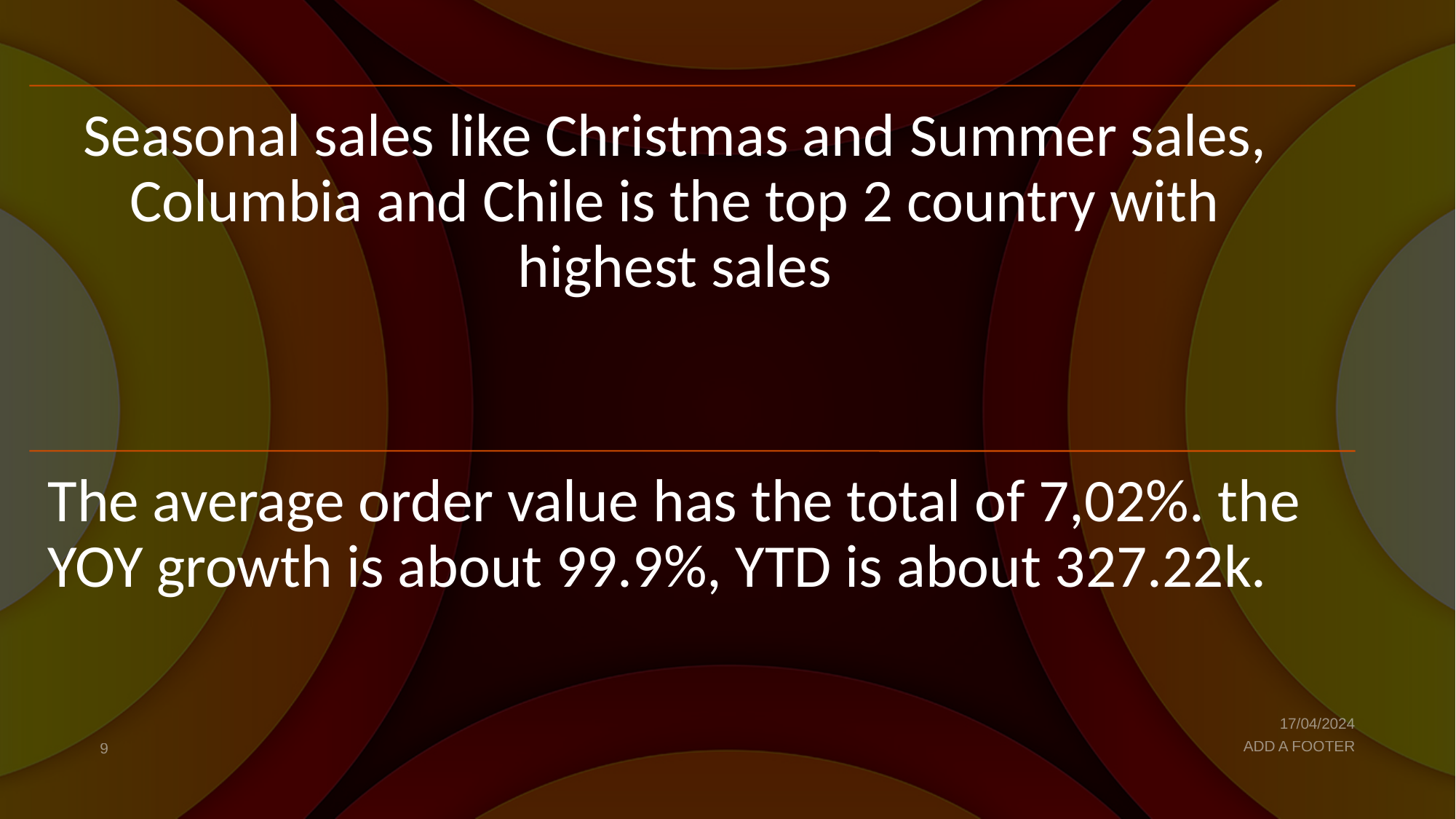

Seasonal sales like Christmas and Summer sales, Columbia and Chile is the top 2 country with highest sales
The average order value has the total of 7,02%. the YOY growth is about 99.9%, YTD is about 327.22k.
#
17/04/2024
9
ADD A FOOTER